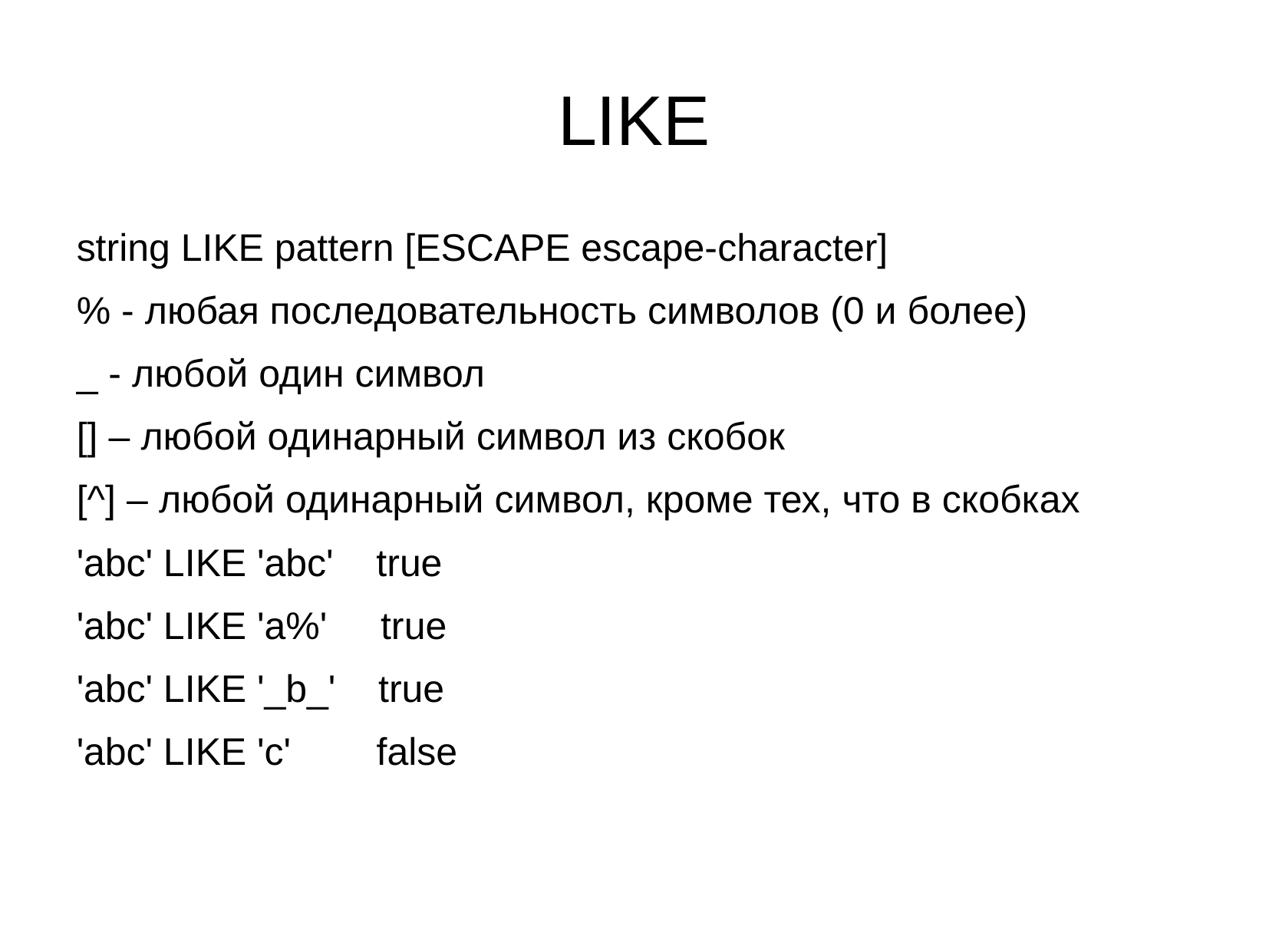

LIKE
string LIKE pattern [ESCAPE escape-character]
% - любая последовательность символов (0 и более)
_ - любой один символ
[] – любой одинарный символ из скобок
[^] – любой одинарный символ, кроме тех, что в скобках
'abc' LIKE 'abc'    true
'abc' LIKE 'a%'     true
'abc' LIKE '_b_'    true
'abc' LIKE 'c'        false